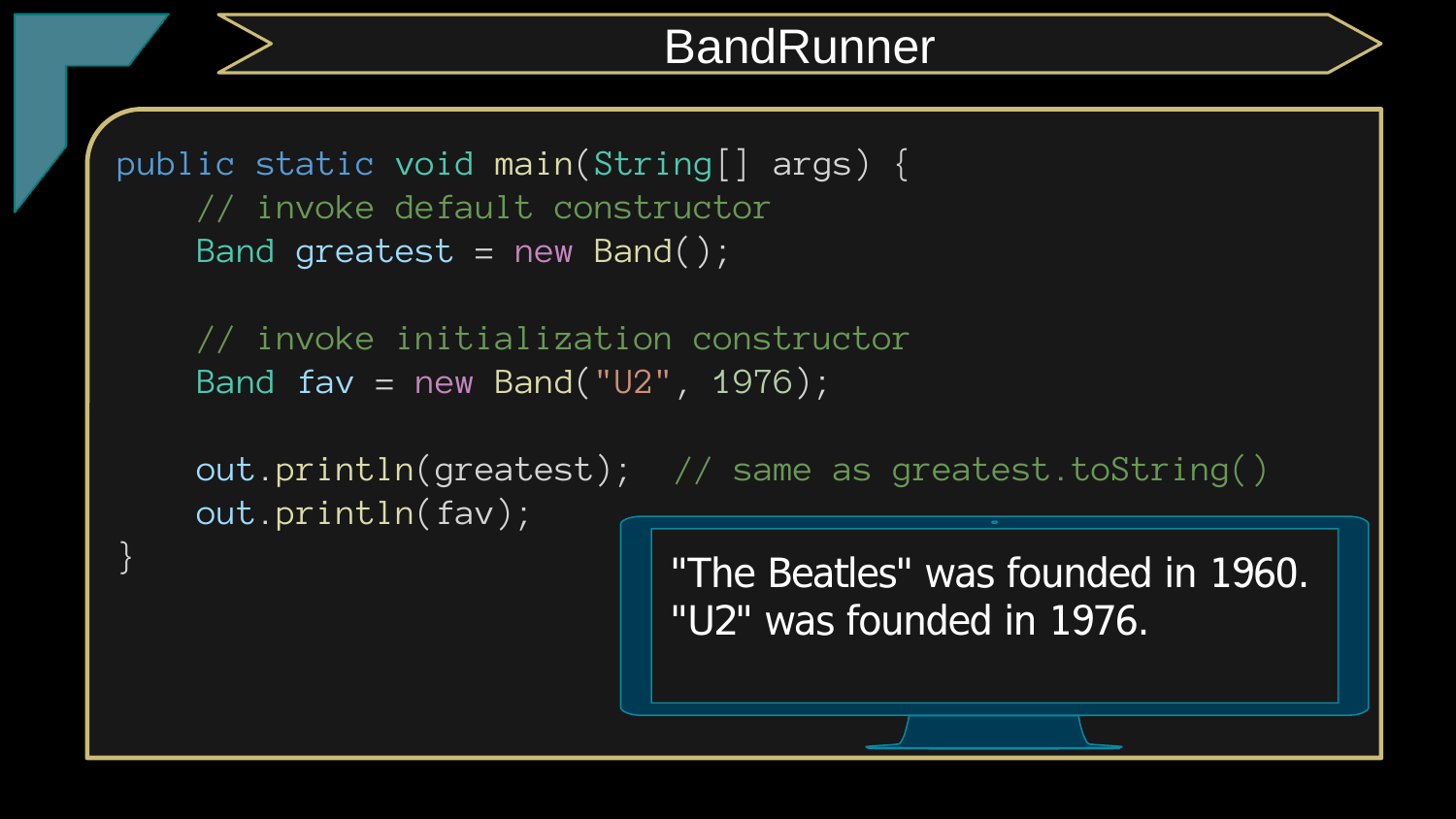

BandRunner
public static void main(String[] args) {
    // invoke default constructor
    Band greatest = new Band();

    // invoke initialization constructor
    Band fav = new Band("U2", 1976);
    out.println(greatest);  // same as greatest.toString()
    out.println(fav);
}

"The Beatles" was founded in 1960.
"U2" was founded in 1976.